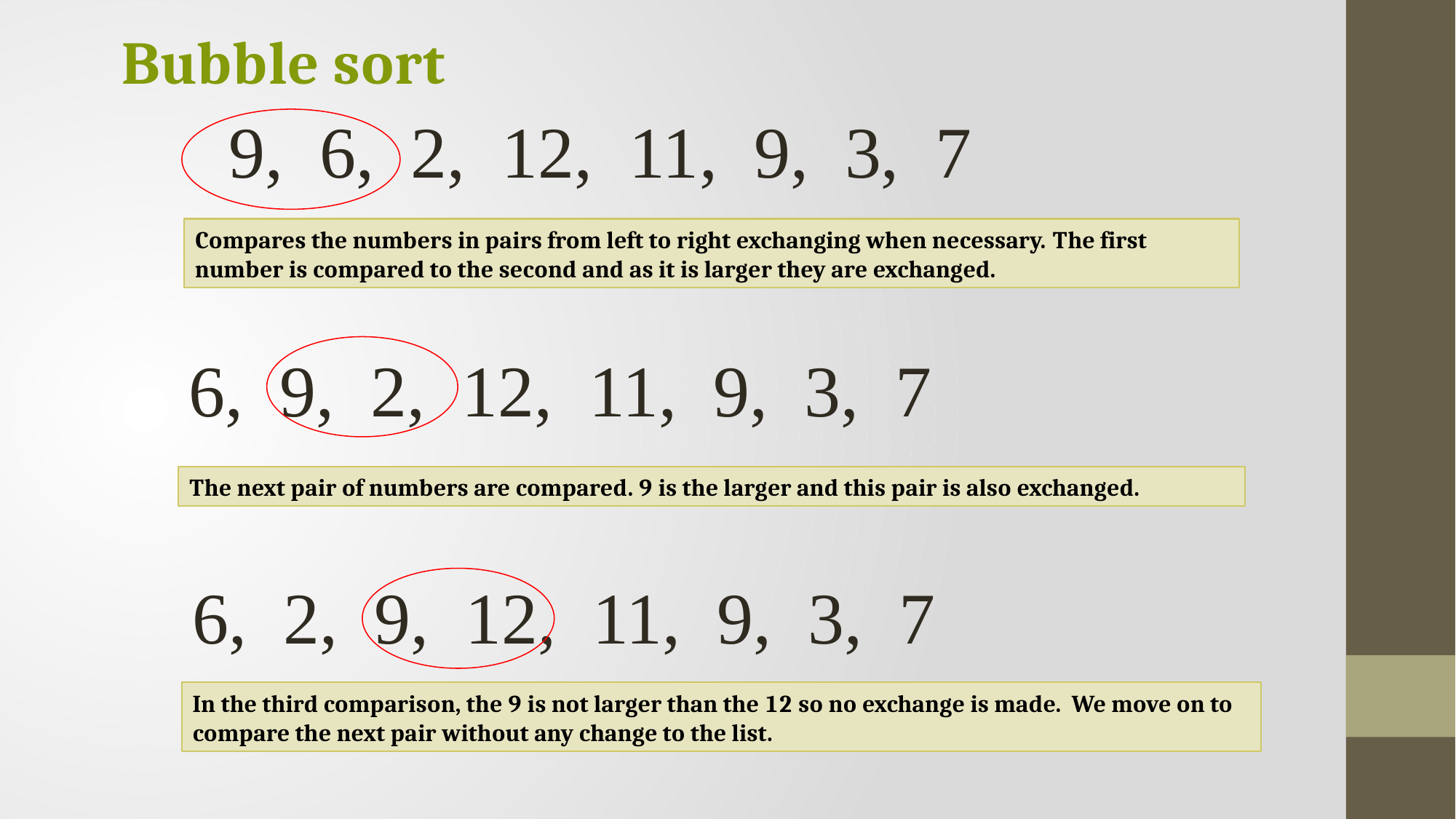

Bubble sort
9,  6,  2,  12,  11,  9,  3,  7

Compares the numbers in pairs from left to right exchanging when necessary. The first number is compared to the second and as it is larger they are exchanged.

6,  9,  2,  12,  11,  9,  3,  7
The next pair of numbers are compared. 9 is the larger and this pair is also exchanged.
6,  2,  9,  12,  11,  9,  3,  7

In the third comparison, the 9 is not larger than the 12 so no exchange is made.  We move on to compare the next pair without any change to the list.